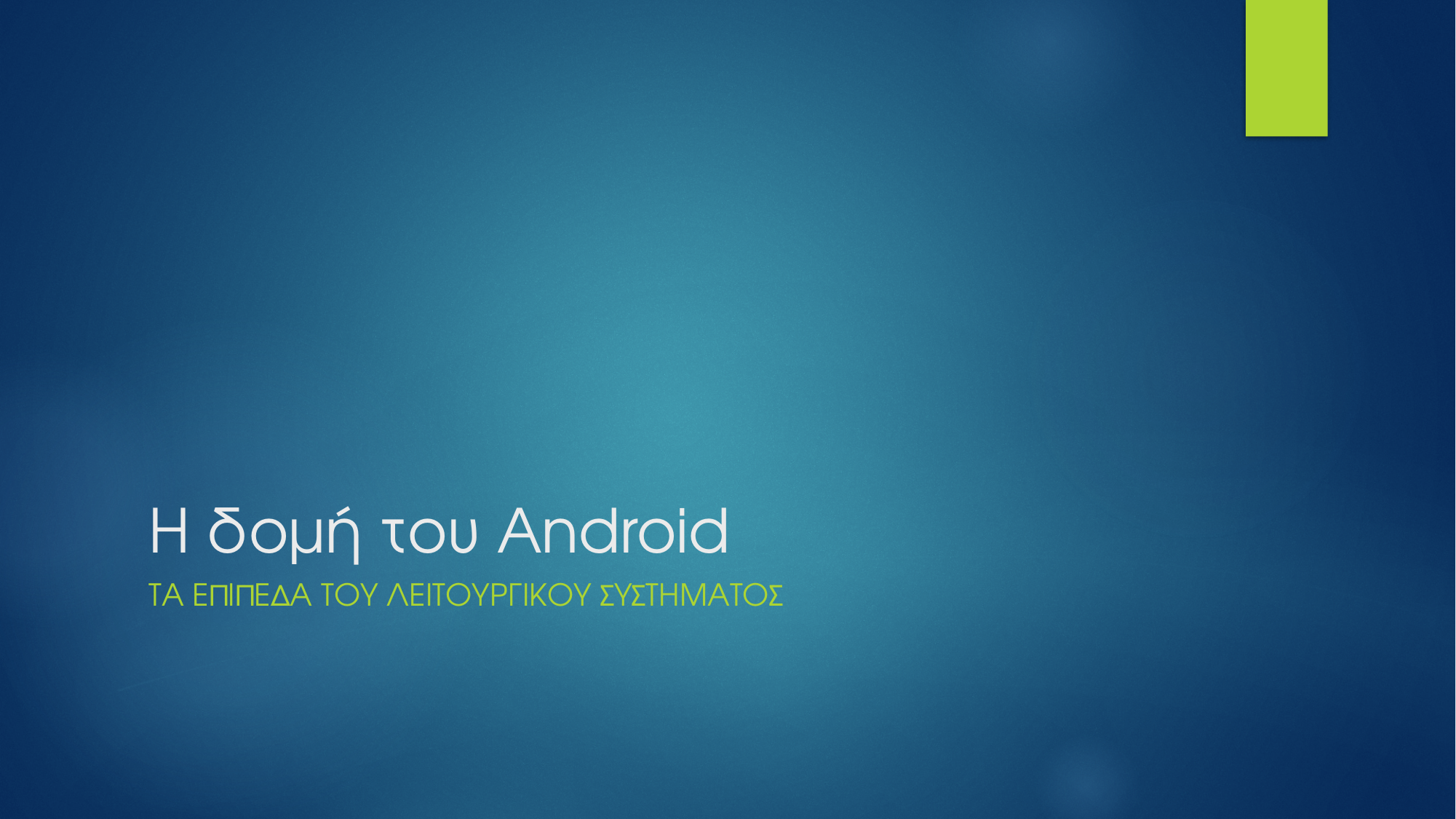

# Η δομή του Android
Τα επιπεδα του λειτουργικου συστηματοσ